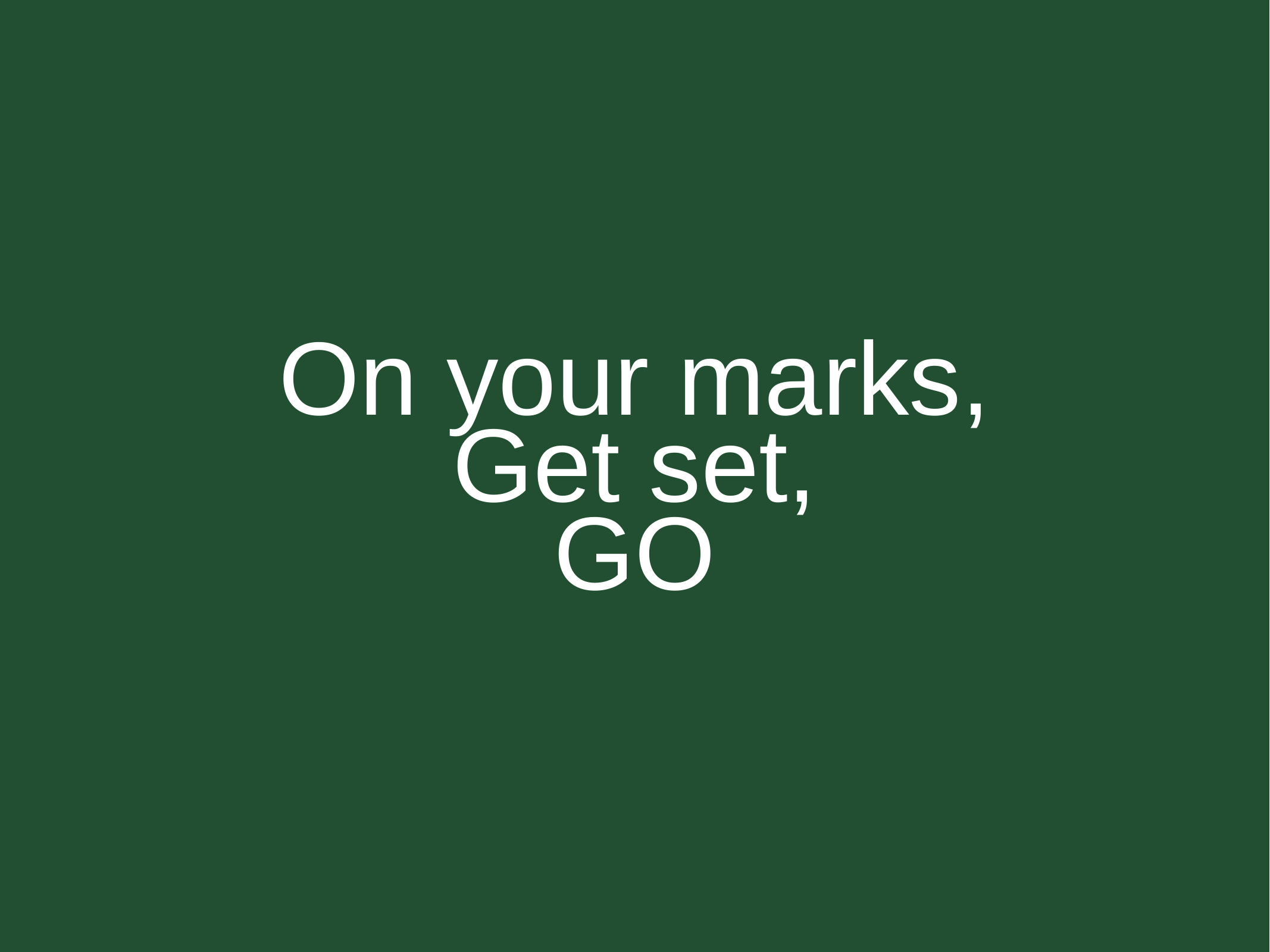

# On your marks,
Get set,
GO